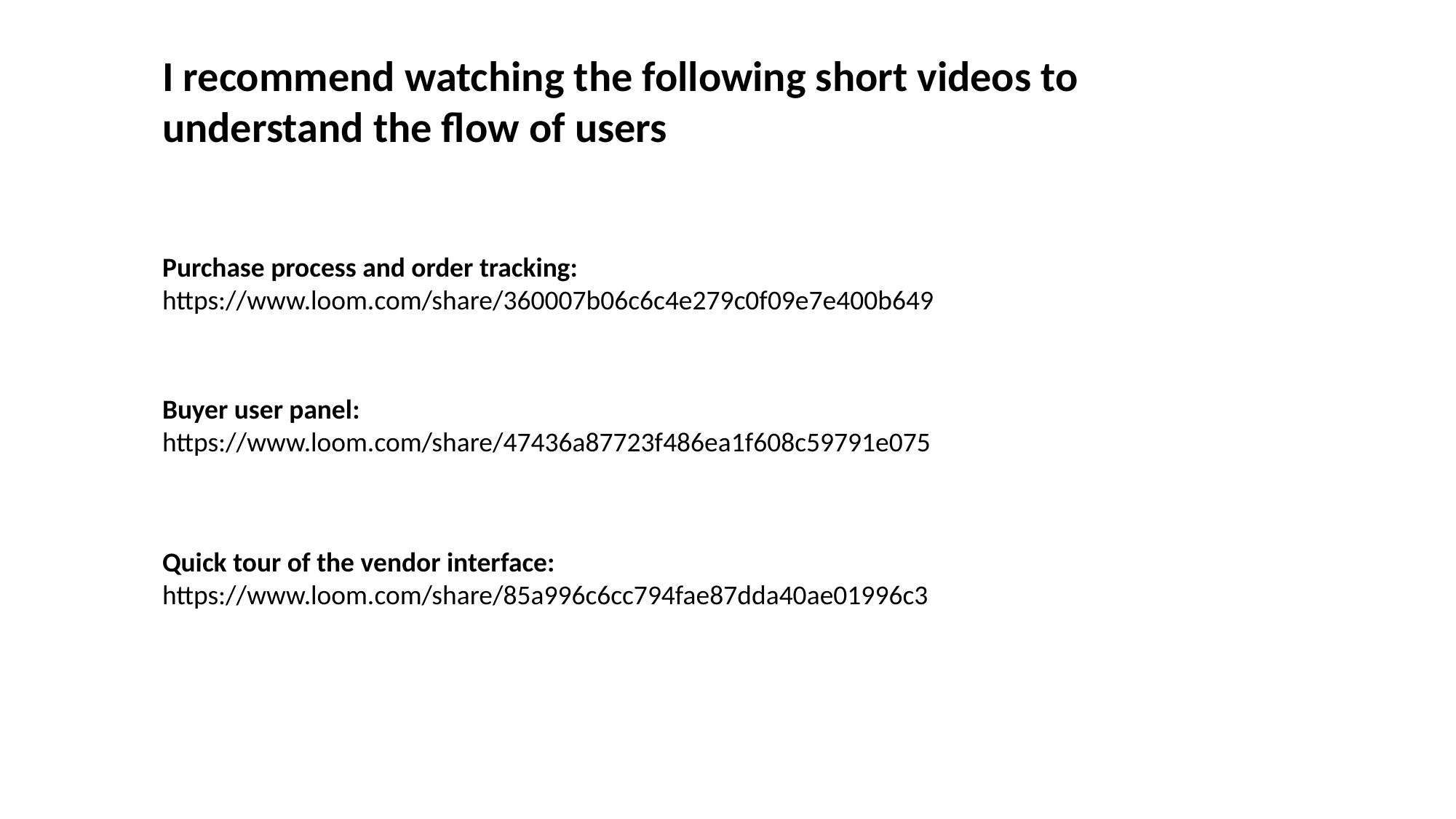

I recommend watching the following short videos to understand the flow of users
Purchase process and order tracking:
https://www.loom.com/share/360007b06c6c4e279c0f09e7e400b649
Buyer user panel:
https://www.loom.com/share/47436a87723f486ea1f608c59791e075
Quick tour of the vendor interface:
https://www.loom.com/share/85a996c6cc794fae87dda40ae01996c3